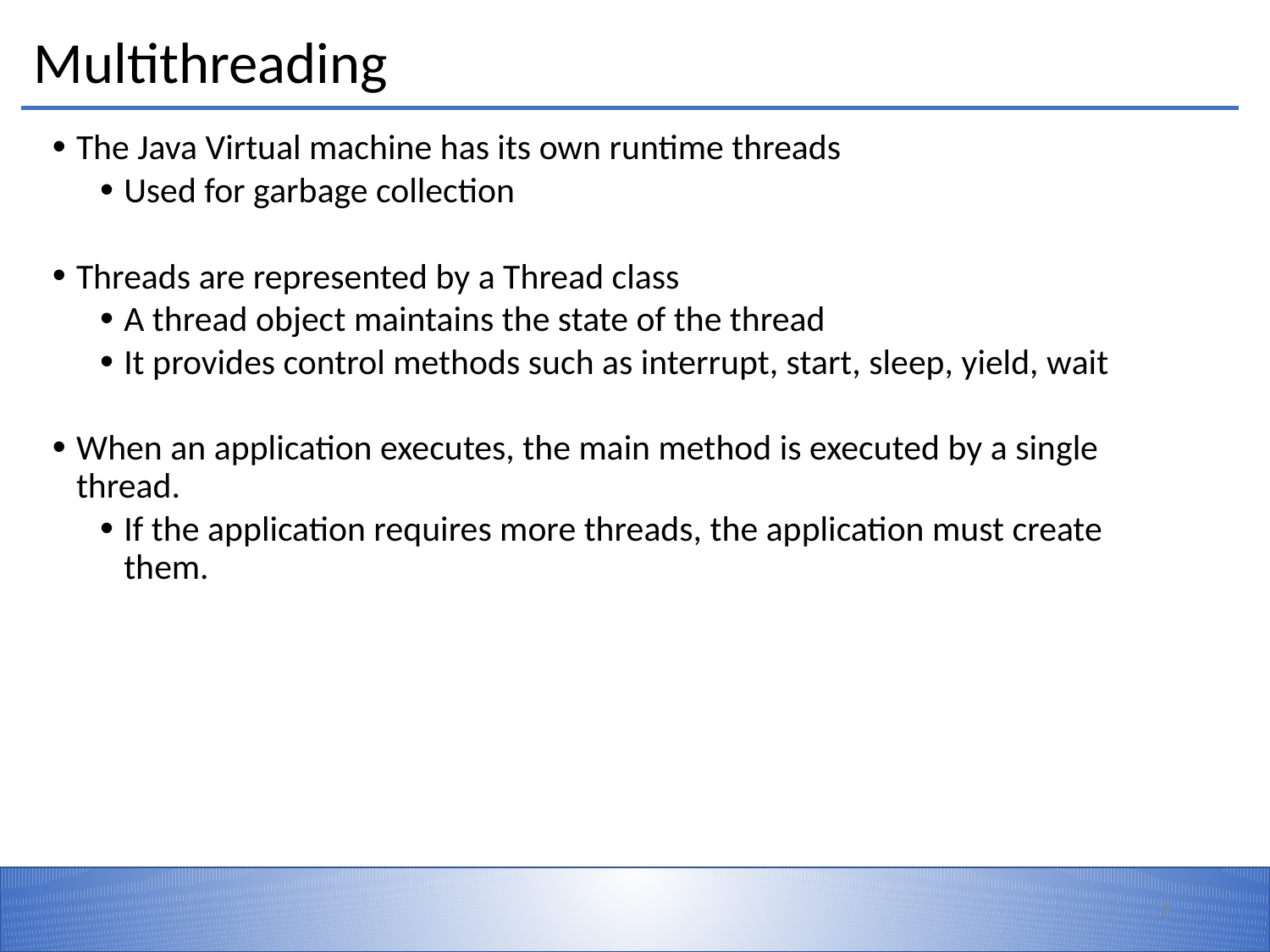

# Multithreading
The Java Virtual machine has its own runtime threads
Used for garbage collection

Threads are represented by a Thread class
A thread object maintains the state of the thread
It provides control methods such as interrupt, start, sleep, yield, wait

When an application executes, the main method is executed by a single thread.
If the application requires more threads, the application must create them.

3